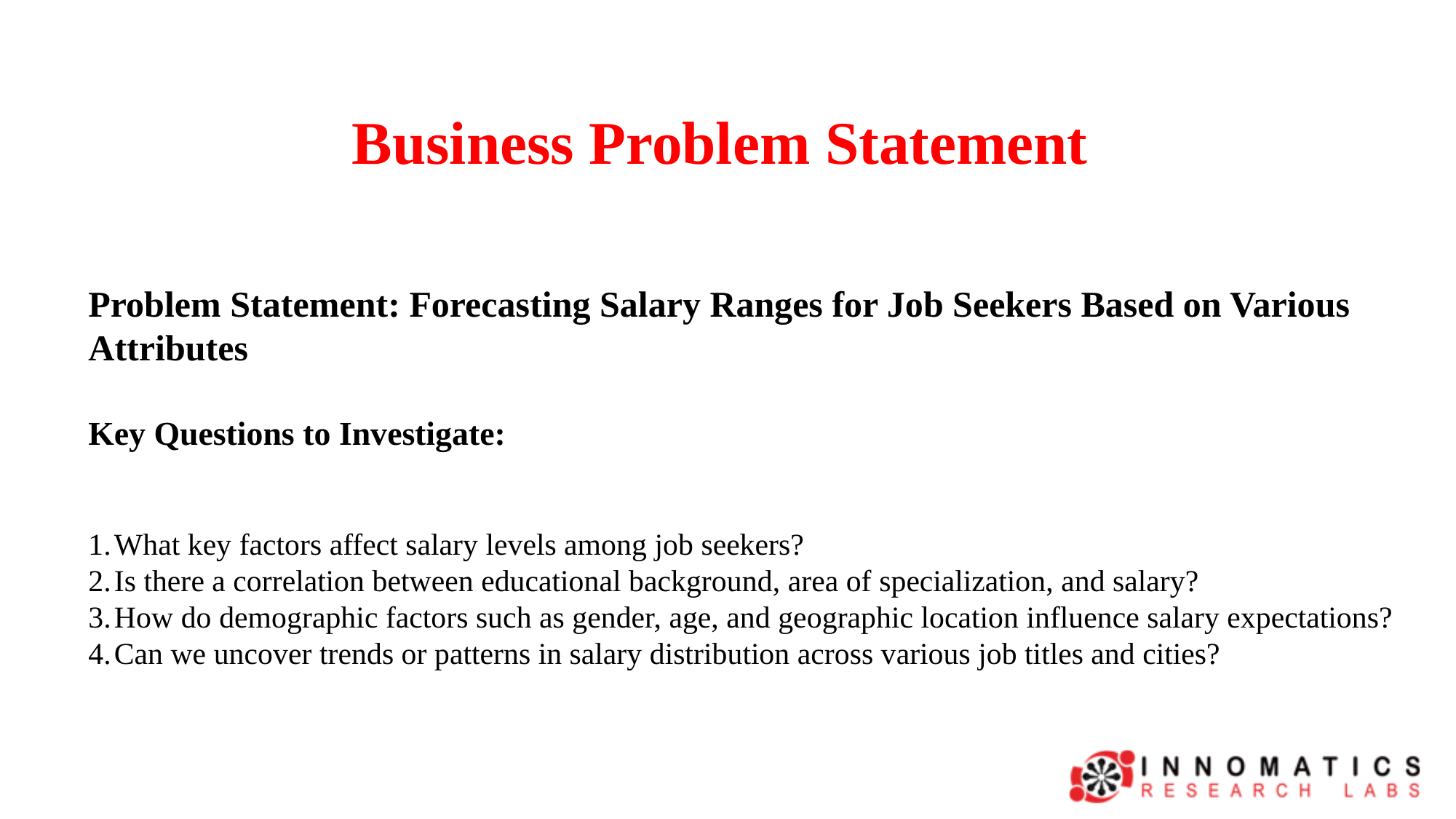

Business Problem Statement
Problem Statement: Forecasting Salary Ranges for Job Seekers Based on Various Attributes

Key Questions to Investigate:

What key factors affect salary levels among job seekers?
Is there a correlation between educational background, area of specialization, and salary?
How do demographic factors such as gender, age, and geographic location influence salary expectations?
Can we uncover trends or patterns in salary distribution across various job titles and cities?